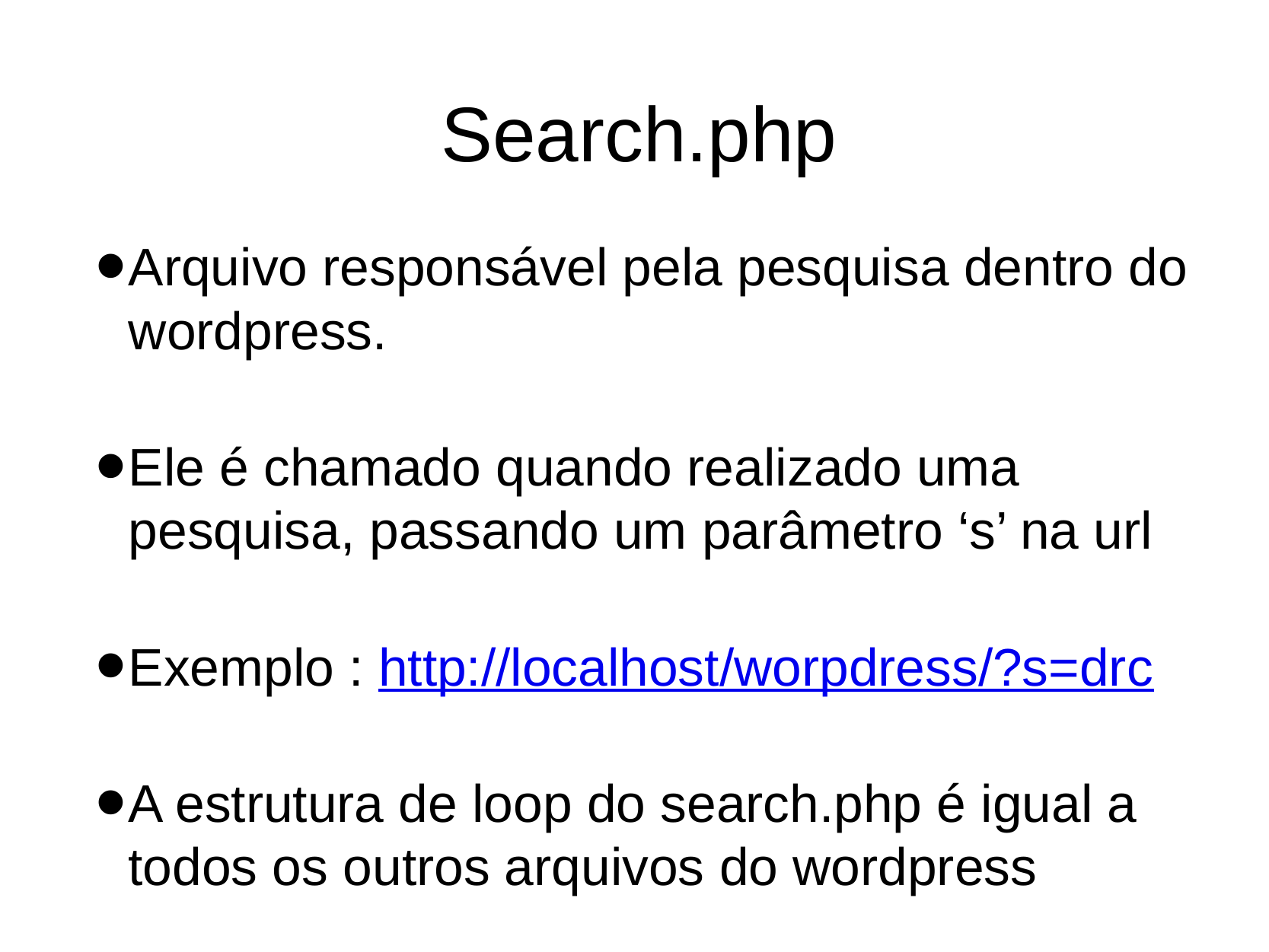

# Search.php
Arquivo responsável pela pesquisa dentro do wordpress.

Ele é chamado quando realizado uma pesquisa, passando um parâmetro ‘s’ na url

Exemplo : http://localhost/worpdress/?s=drc

A estrutura de loop do search.php é igual a todos os outros arquivos do wordpress